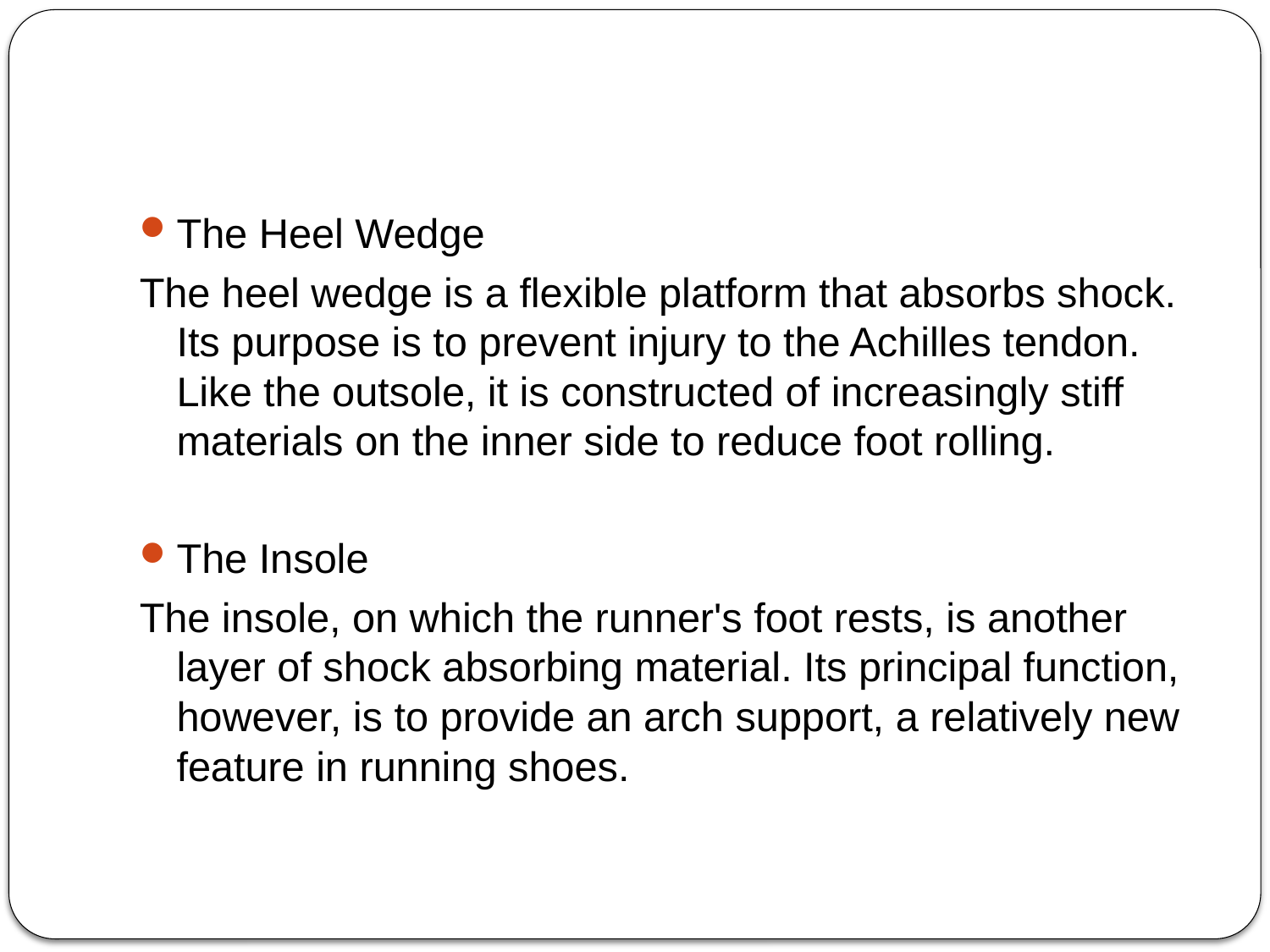

The Heel Wedge
The heel wedge is a flexible platform that absorbs shock. Its purpose is to prevent injury to the Achilles tendon. Like the outsole, it is constructed of increasingly stiff materials on the inner side to reduce foot rolling.

The Insole
The insole, on which the runner's foot rests, is another layer of shock absorbing material. Its principal function, however, is to provide an arch support, a relatively new feature in running shoes.